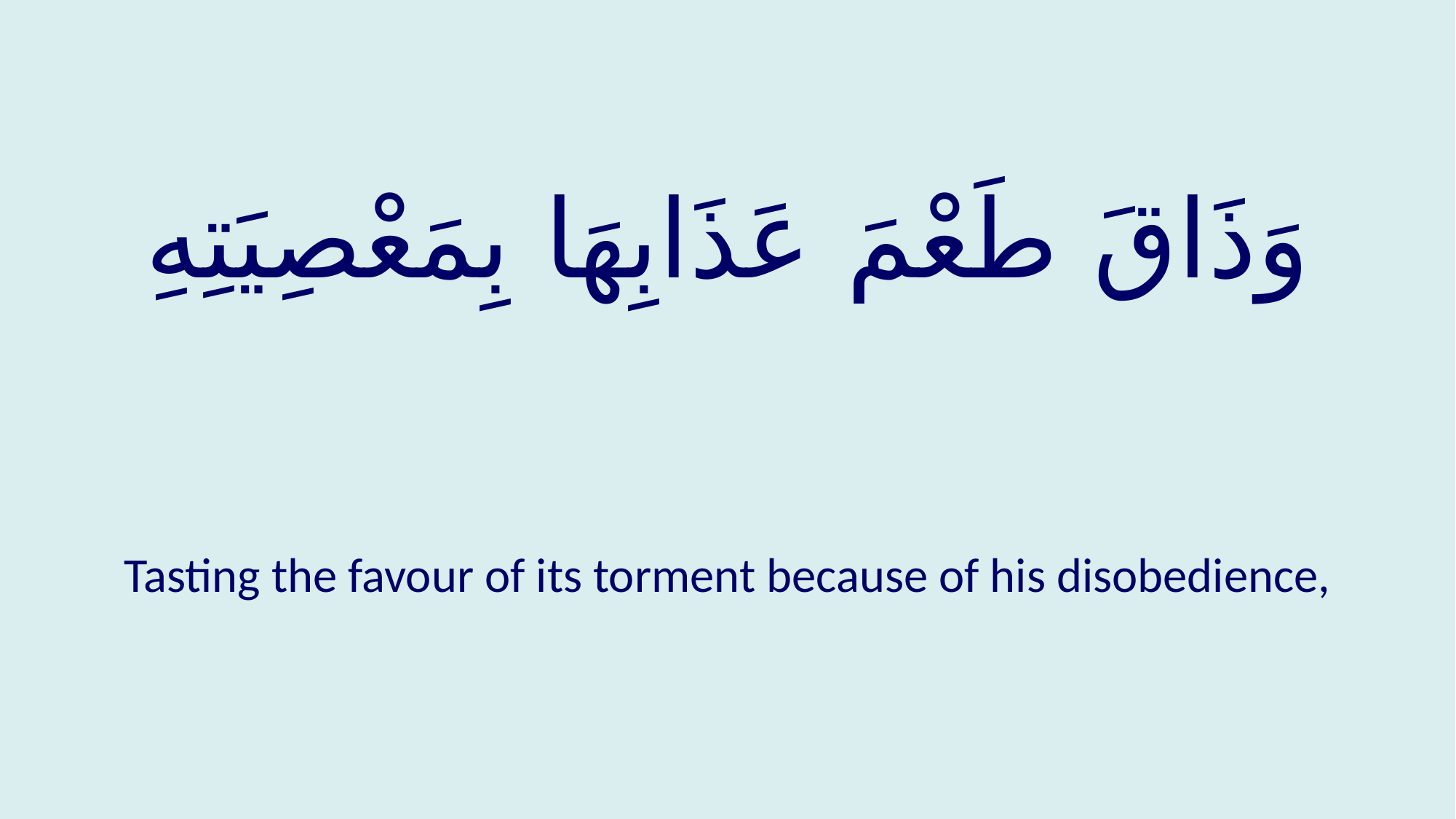

# وَذَاقَ طَعْمَ عَذَابِهَا بِمَعْصِیَتِهِ
Tasting the favour of its torment because of his disobedience,